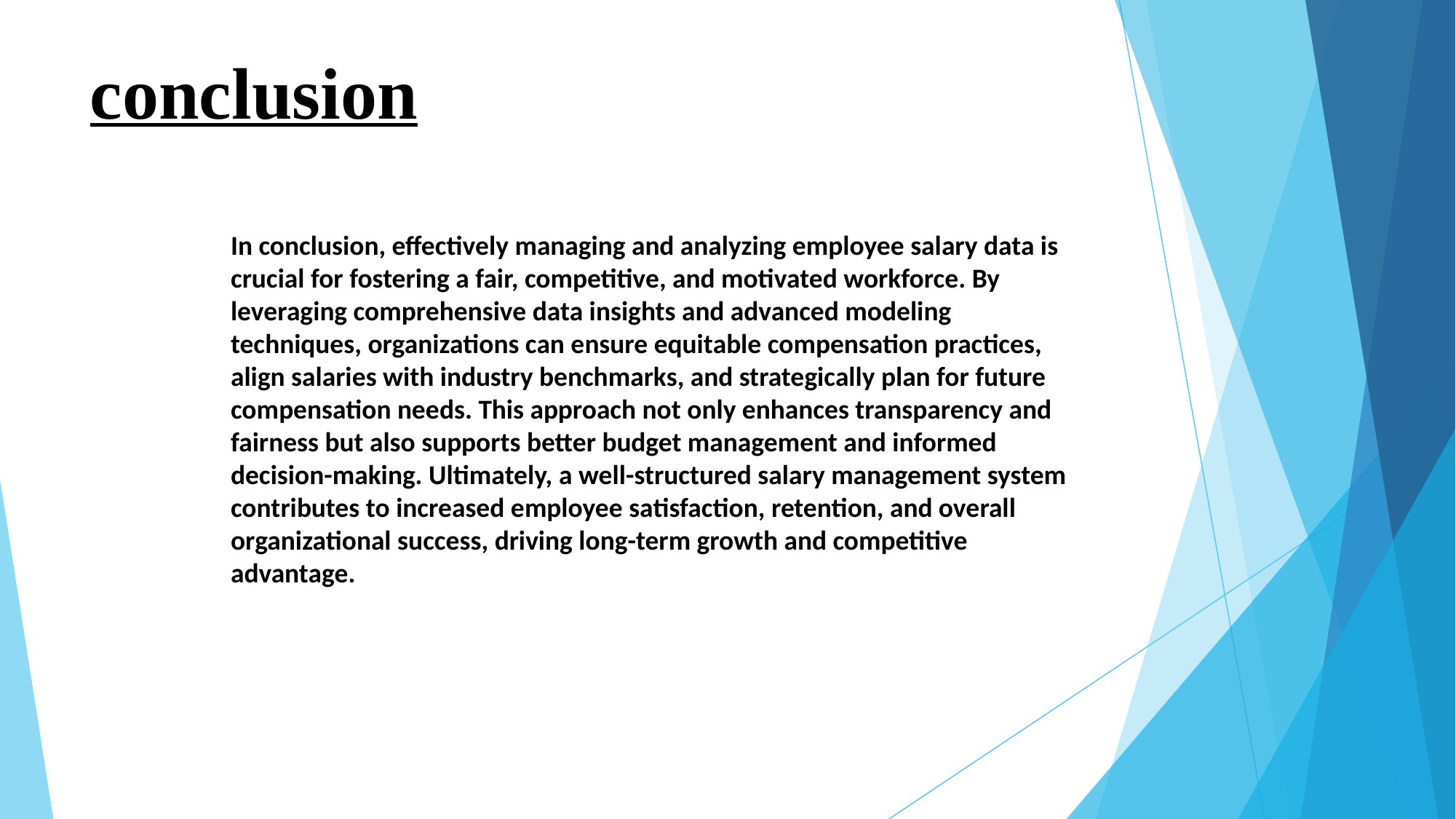

# conclusion
In conclusion, effectively managing and analyzing employee salary data is crucial for fostering a fair, competitive, and motivated workforce. By leveraging comprehensive data insights and advanced modeling techniques, organizations can ensure equitable compensation practices, align salaries with industry benchmarks, and strategically plan for future compensation needs. This approach not only enhances transparency and fairness but also supports better budget management and informed decision-making. Ultimately, a well-structured salary management system contributes to increased employee satisfaction, retention, and overall organizational success, driving long-term growth and competitive advantage.